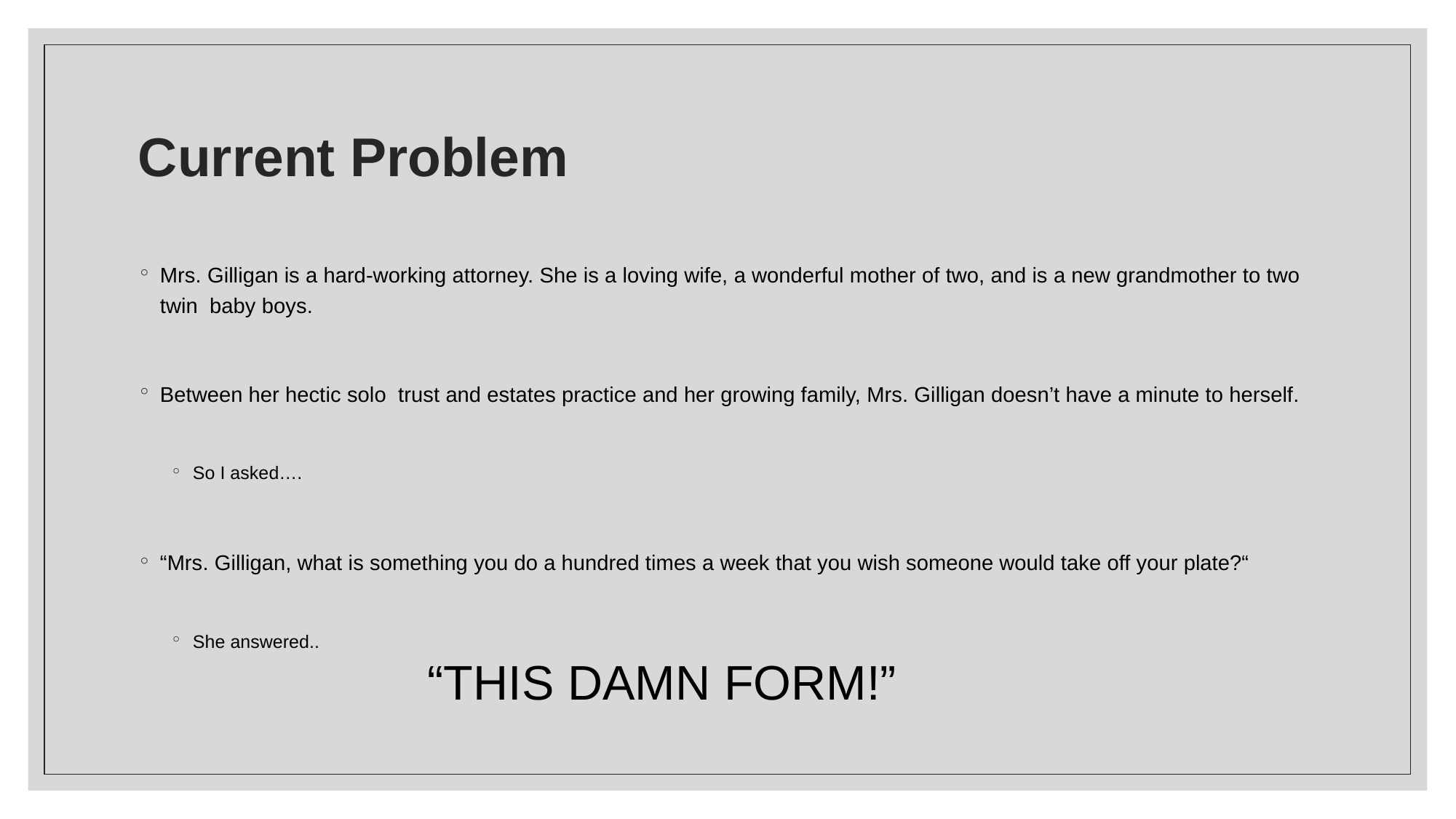

# Current Problem
Mrs. Gilligan is a hard-working attorney. She is a loving wife, a wonderful mother of two, and is a new grandmother to two twin  baby boys.

Between her hectic solo  trust and estates practice and her growing family, Mrs. Gilligan doesn’t have a minute to herself.

So I asked….

“Mrs. Gilligan, what is something you do a hundred times a week that you wish someone would take off your plate?“

She answered..

“THIS DAMN FORM!”